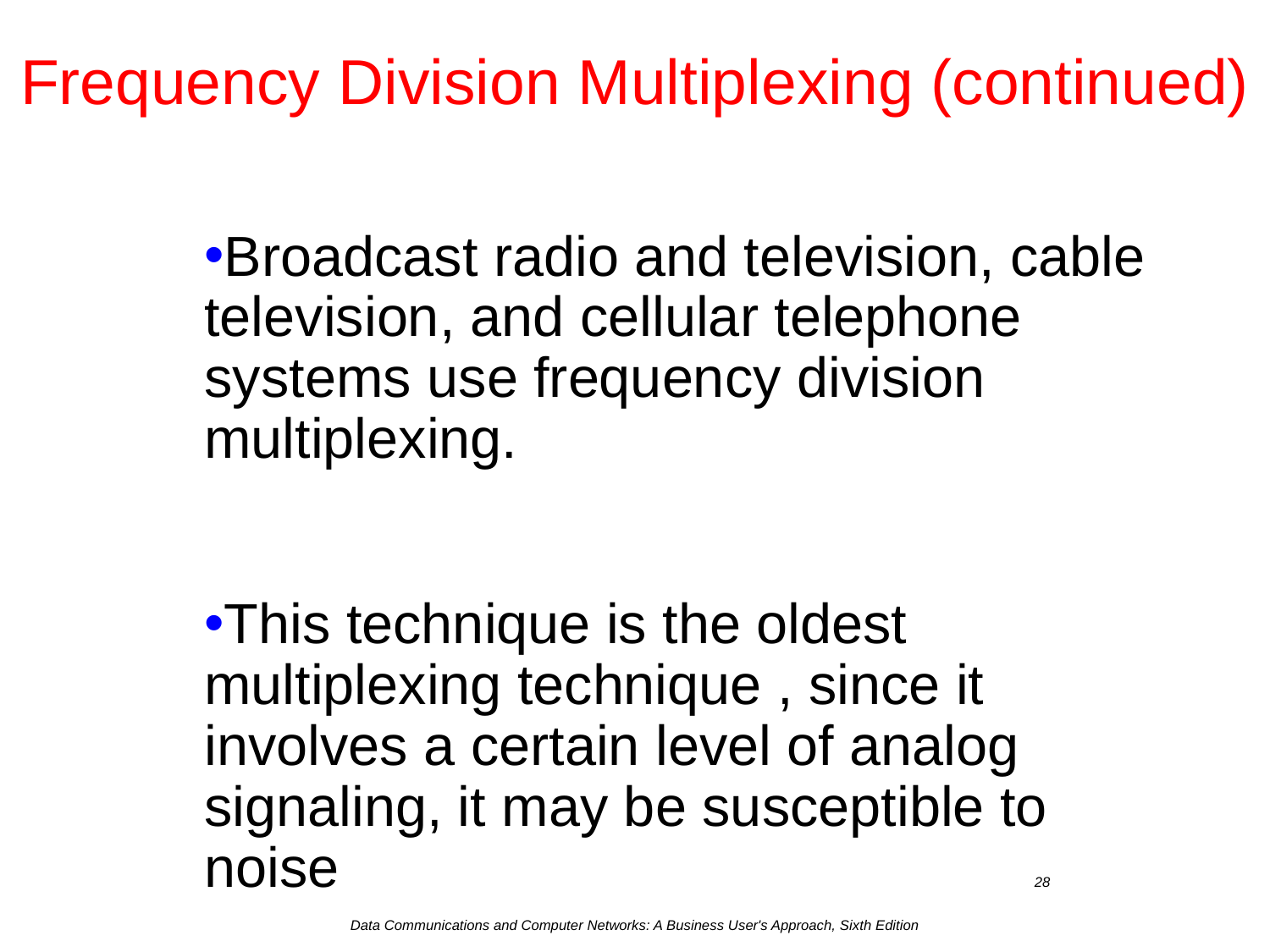

# Frequency Division Multiplexing (continued)
Broadcast radio and television, cable television, and cellular telephone systems use frequency division multiplexing.

This technique is the oldest multiplexing technique , since it involves a certain level of analog signaling, it may be susceptible to noise
Data Communications and Computer Networks: A Business User's Approach, Sixth Edition
28